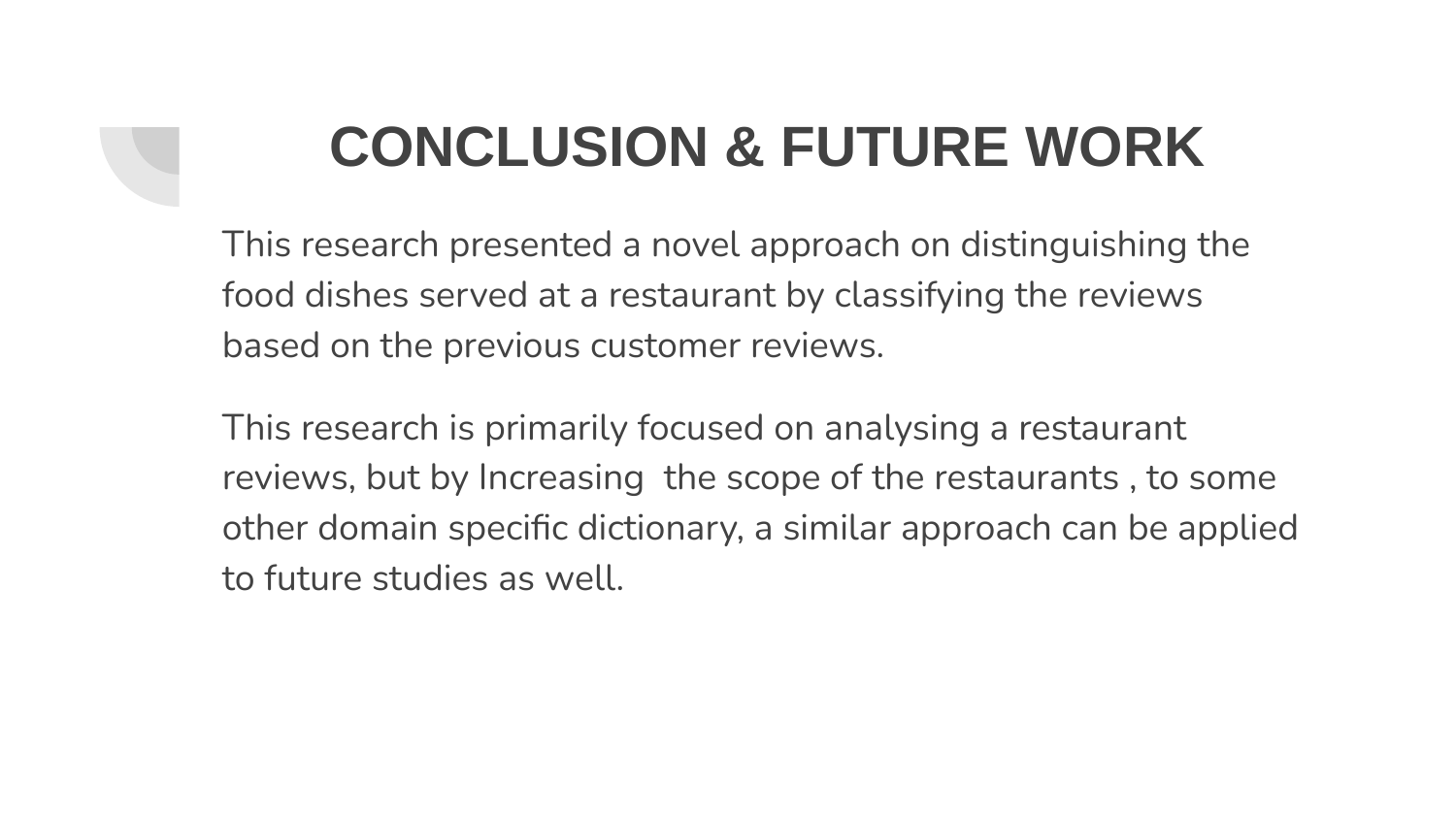

# CONCLUSION & FUTURE WORK
This research presented a novel approach on distinguishing the food dishes served at a restaurant by classifying the reviews  based on the previous customer reviews.
This research is primarily focused on analysing a restaurant reviews, but by Increasing  the scope of the restaurants , to some other domain specific dictionary, a similar approach can be applied to future studies as well.